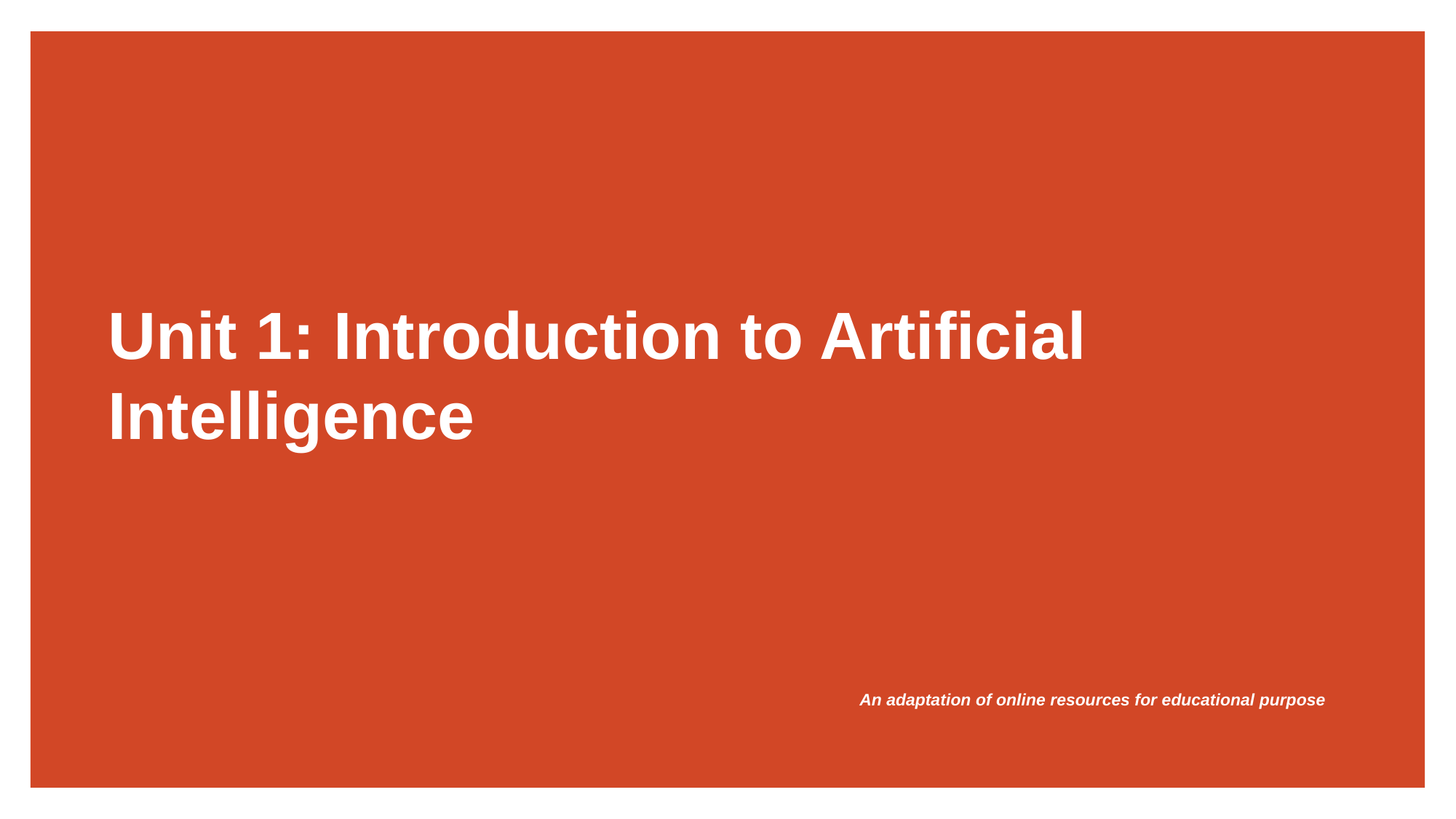

# Unit 1: Introduction to Artificial Intelligence

					                    		An adaptation of online resources for educational purpose